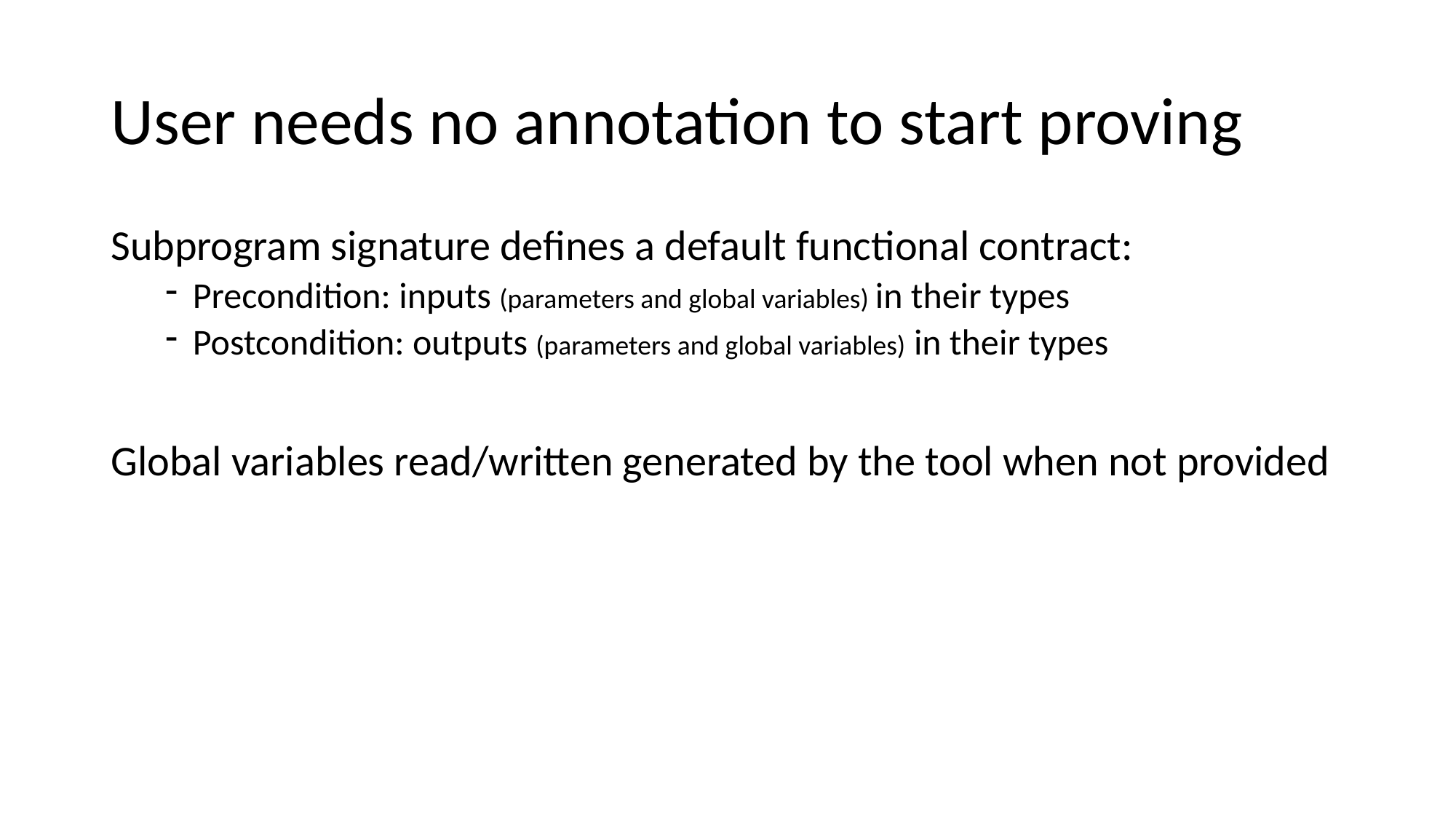

# User needs no annotation to start proving
Subprogram signature defines a default functional contract:
Precondition: inputs (parameters and global variables) in their types
Postcondition: outputs (parameters and global variables) in their types

Global variables read/written generated by the tool when not provided